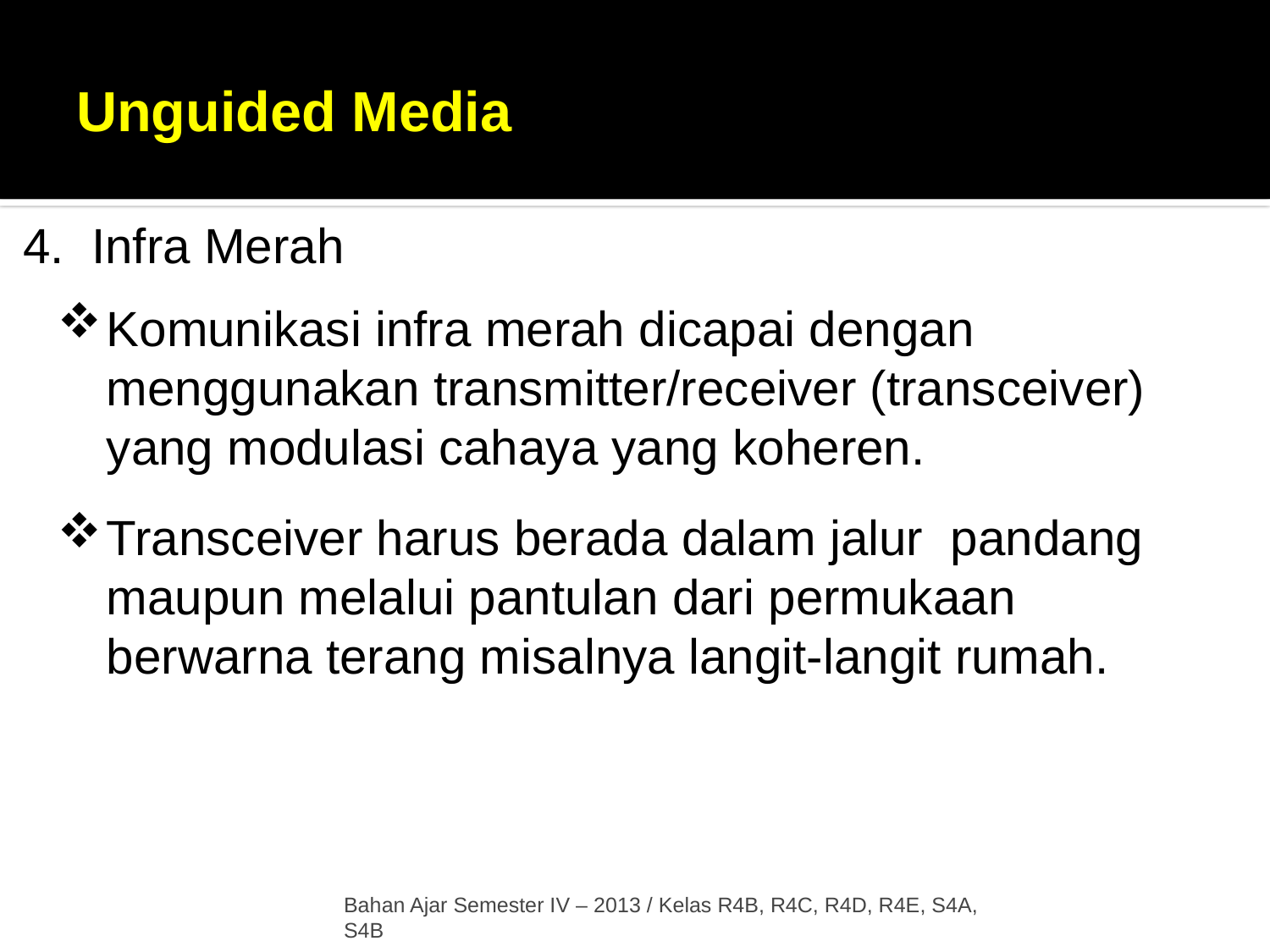

# Unguided Media
4.  Infra Merah
Komunikasi infra merah dicapai dengan menggunakan transmitter/receiver (transceiver) yang modulasi cahaya yang koheren.
Transceiver harus berada dalam jalur  pandang maupun melalui pantulan dari permukaan berwarna terang misalnya langit-langit rumah.
Bahan Ajar Semester IV – 2013 / Kelas R4B, R4C, R4D, R4E, S4A, S4B